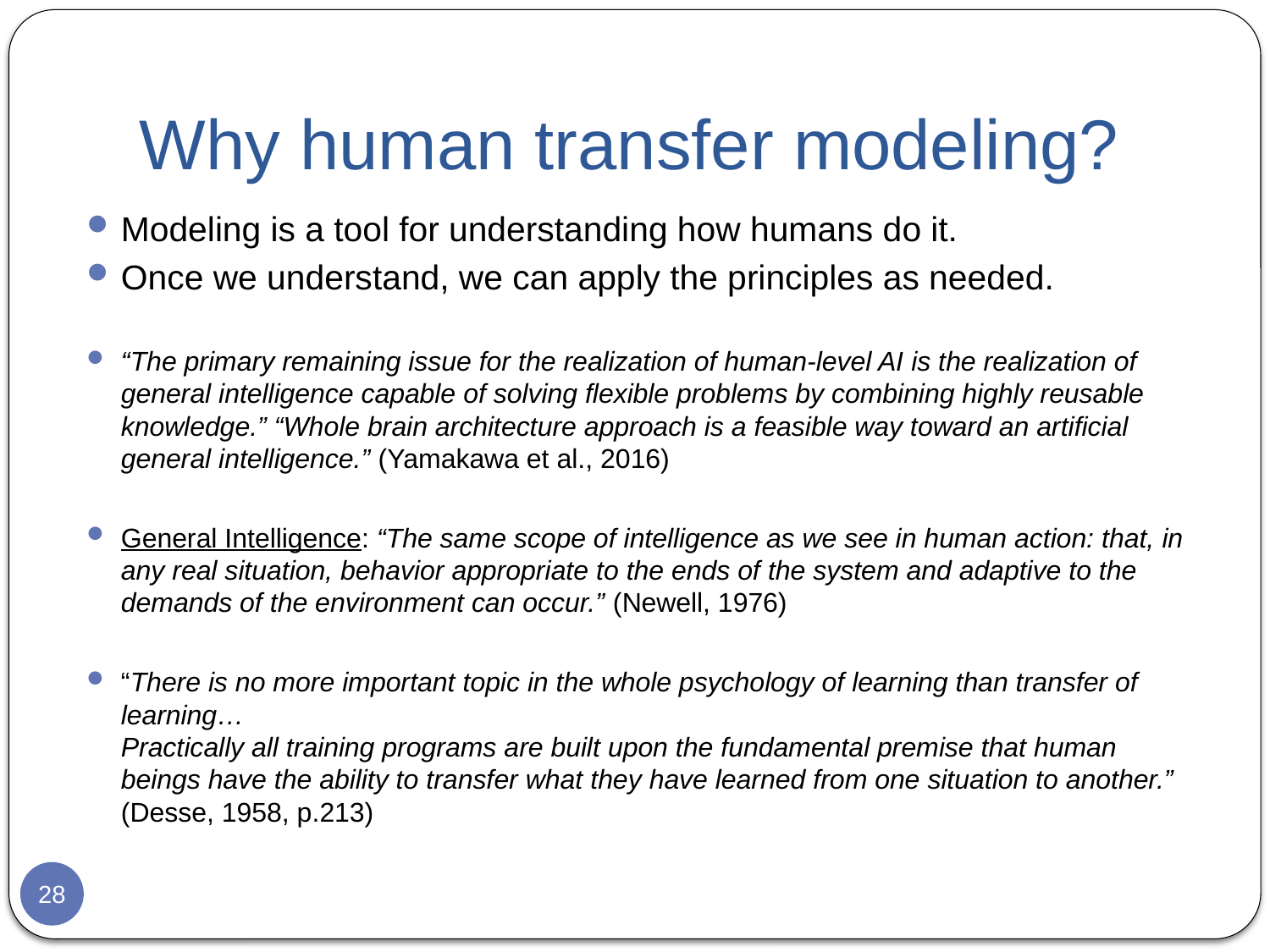

# Why human transfer modeling?
Modeling is a tool for understanding how humans do it.
Once we understand, we can apply the principles as needed.

“The primary remaining issue for the realization of human-level AI is the realization of general intelligence capable of solving flexible problems by combining highly reusable knowledge.” “Whole brain architecture approach is a feasible way toward an artificial general intelligence.” (Yamakawa et al., 2016)

General Intelligence: “The same scope of intelligence as we see in human action: that, in any real situation, behavior appropriate to the ends of the system and adaptive to the demands of the environment can occur.” (Newell, 1976)

“There is no more important topic in the whole psychology of learning than transfer of learning…
Practically all training programs are built upon the fundamental premise that human beings have the ability to transfer what they have learned from one situation to another.” (Desse, 1958, p.213)
28